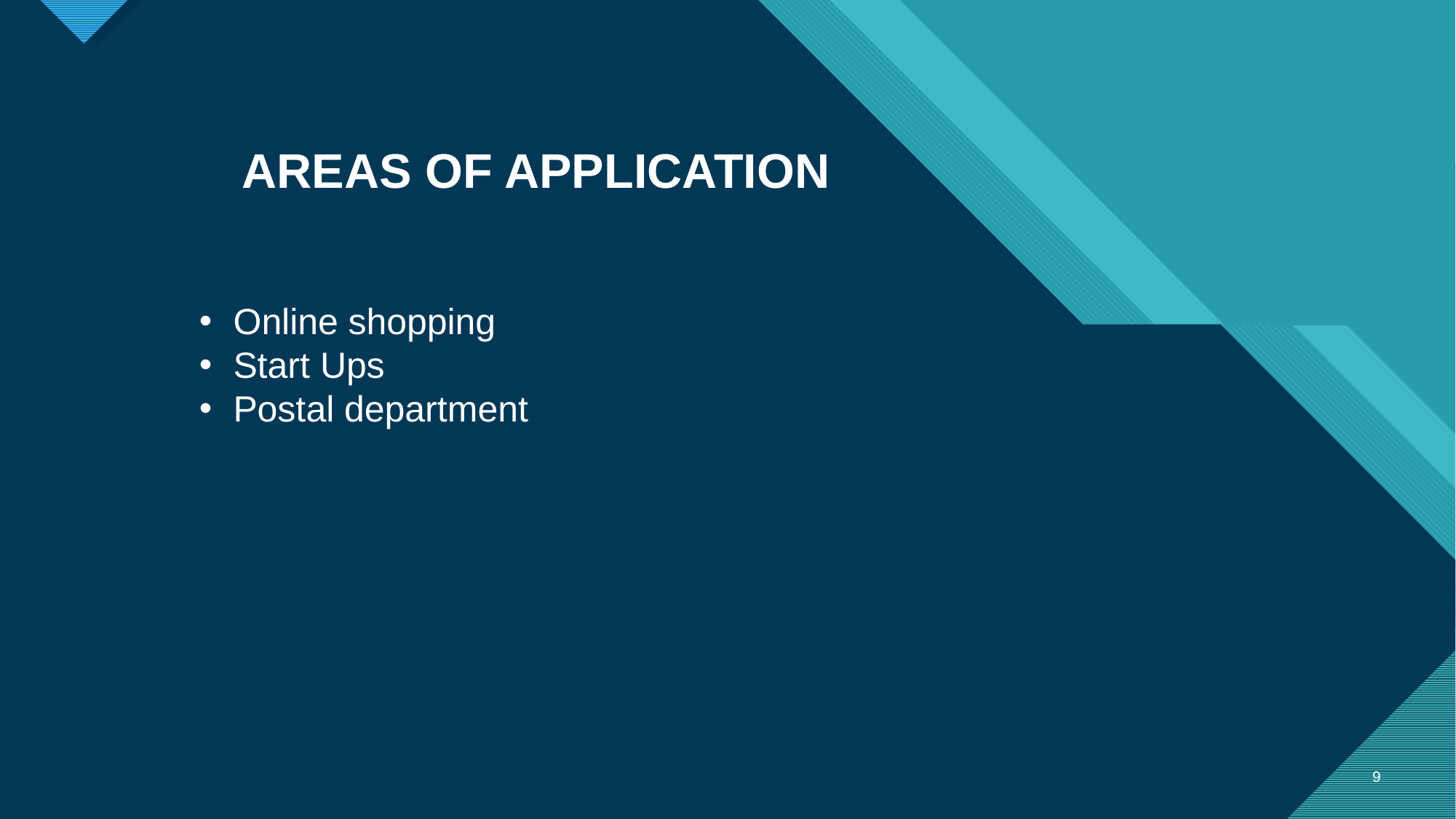

AREAS OF APPLICATION
Online shopping
Start Ups
Postal department

9